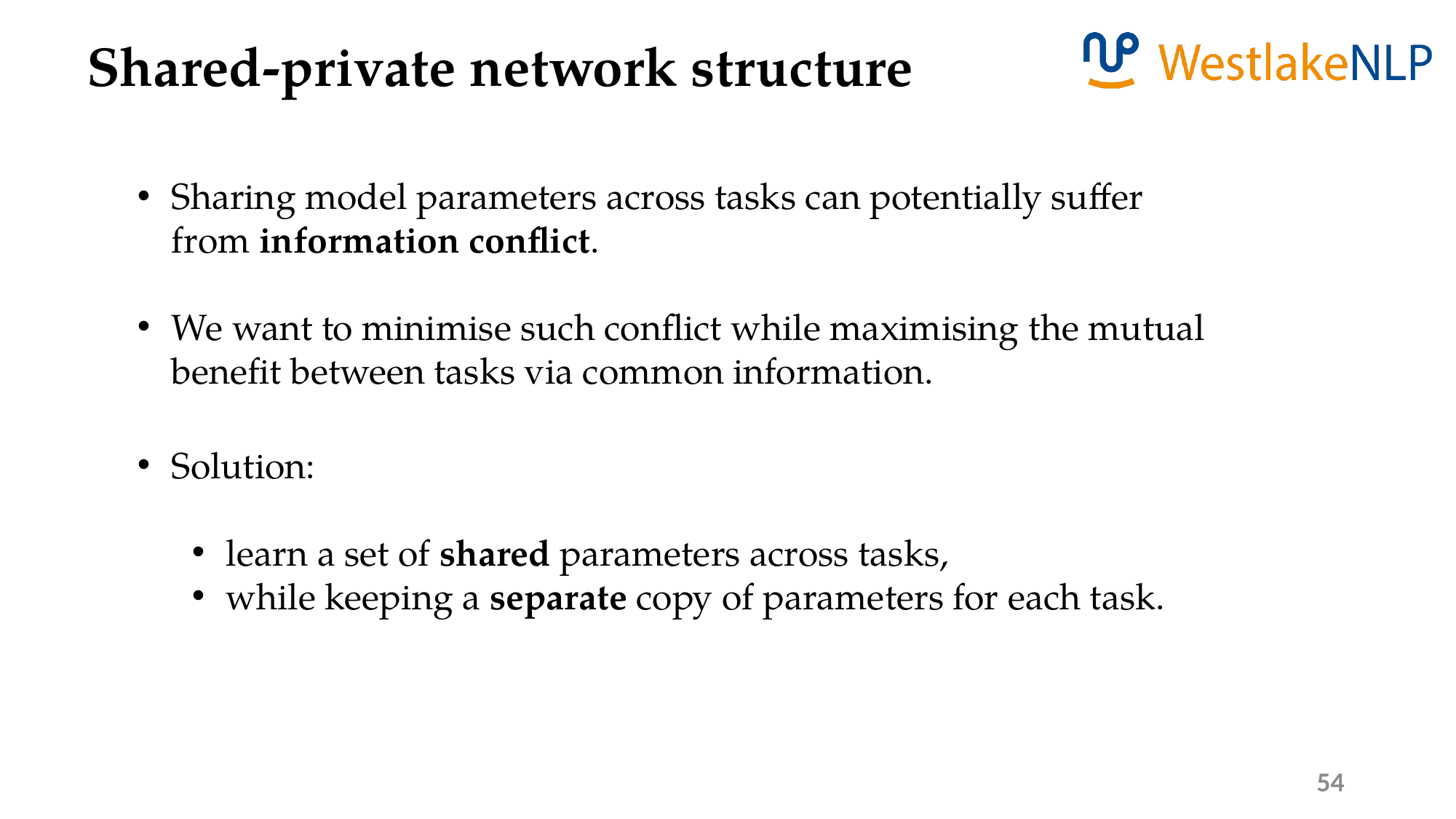

Shared-private network structure

Sharing model parameters across tasks can potentially suffer from information conflict.

We want to minimise such conflict while maximising the mutual benefit between tasks via common information.
Solution:

learn a set of shared parameters across tasks,
while keeping a separate copy of parameters for each task.
54